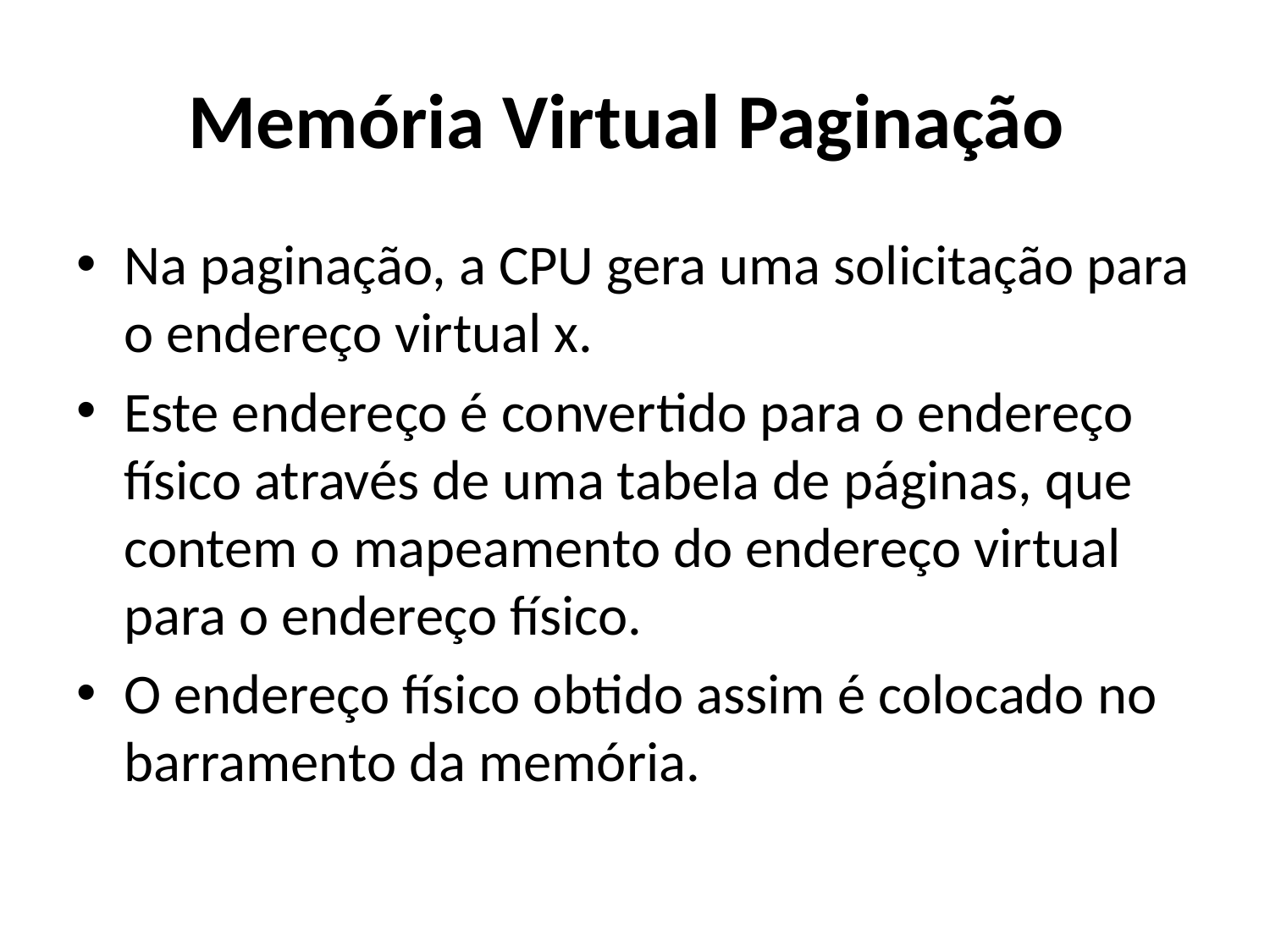

# Memória Virtual Paginação
Na paginação, a CPU gera uma solicitação para o endereço virtual x.
Este endereço é convertido para o endereço físico através de uma tabela de páginas, que contem o mapeamento do endereço virtual para o endereço físico.
O endereço físico obtido assim é colocado no barramento da memória.